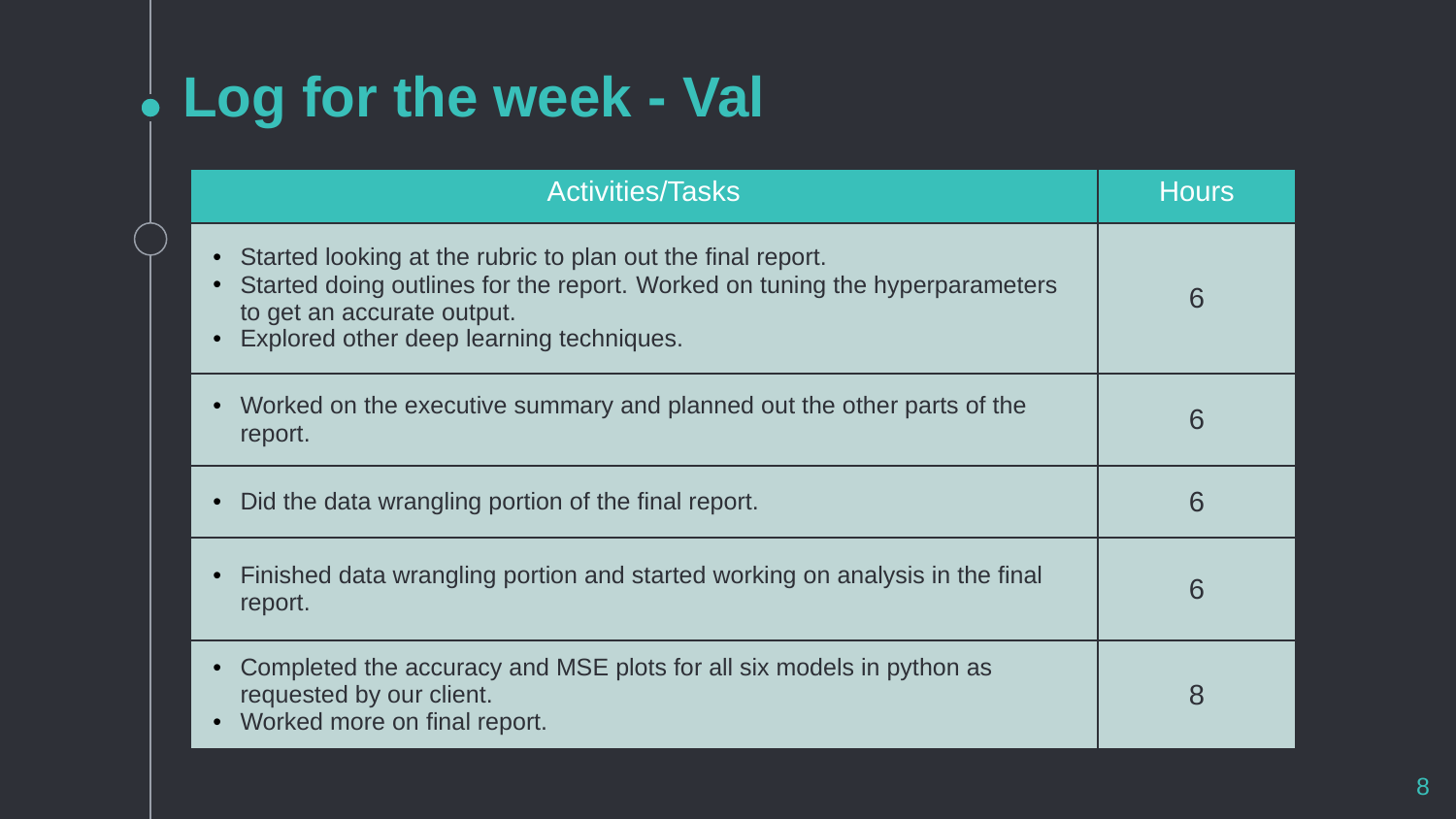

# Log for the week - Val
| Activities/Tasks | Hours |
| --- | --- |
| Started looking at the rubric to plan out the final report. Started doing outlines for the report. Worked on tuning the hyperparameters to get an accurate output. Explored other deep learning techniques. | 6 |
| Worked on the executive summary and planned out the other parts of the report. | 6 |
| Did the data wrangling portion of the final report. | 6 |
| Finished data wrangling portion and started working on analysis in the final report. | 6 |
| Completed the accuracy and MSE plots for all six models in python as requested by our client. Worked more on final report. | 8 |
8